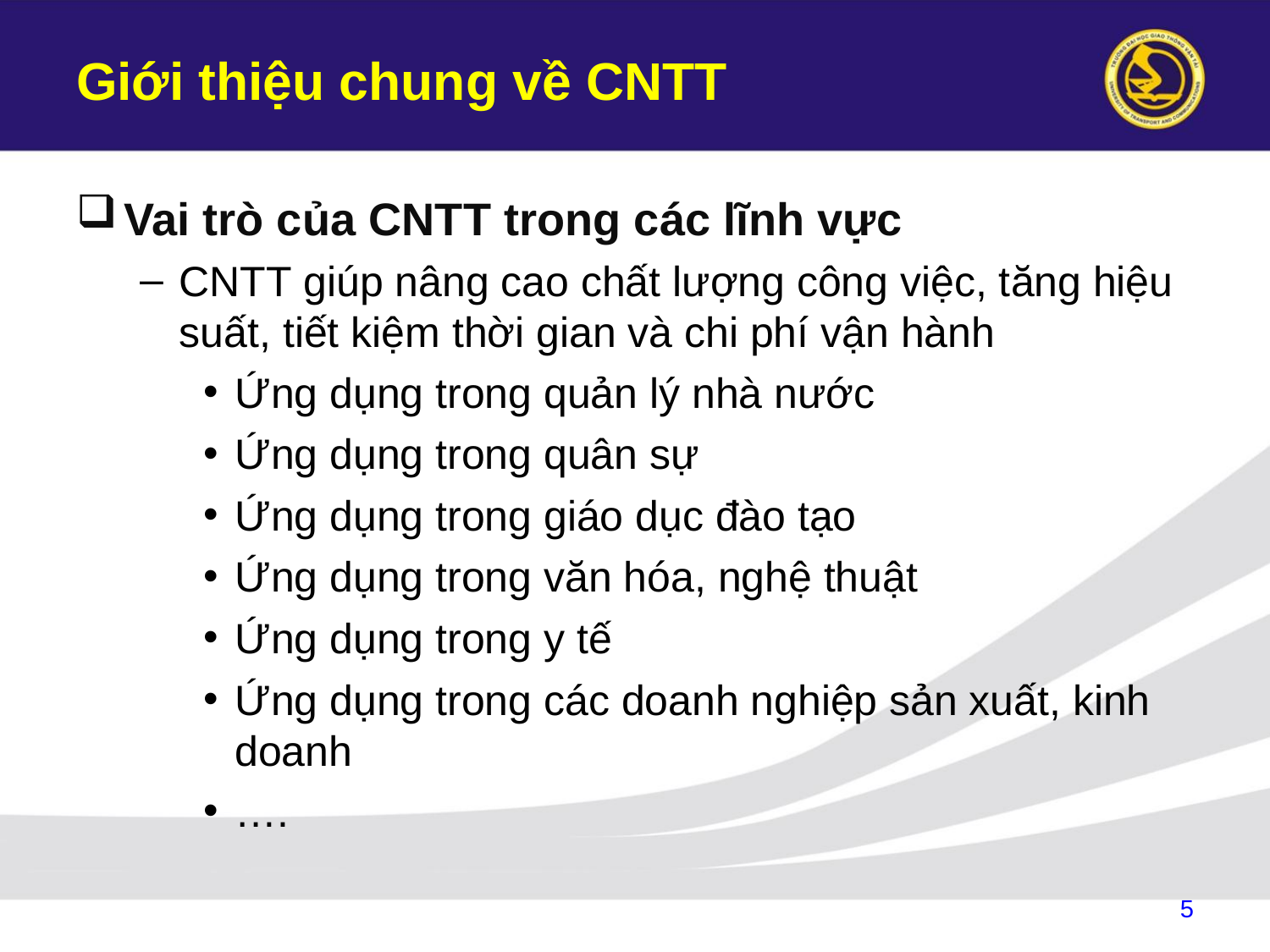

# Giới thiệu chung về CNTT
Vai trò của CNTT trong các lĩnh vực
CNTT giúp nâng cao chất lượng công việc, tăng hiệu suất, tiết kiệm thời gian và chi phí vận hành
Ứng dụng trong quản lý nhà nước
Ứng dụng trong quân sự
Ứng dụng trong giáo dục đào tạo
Ứng dụng trong văn hóa, nghệ thuật
Ứng dụng trong y tế
Ứng dụng trong các doanh nghiệp sản xuất, kinh doanh
….
5